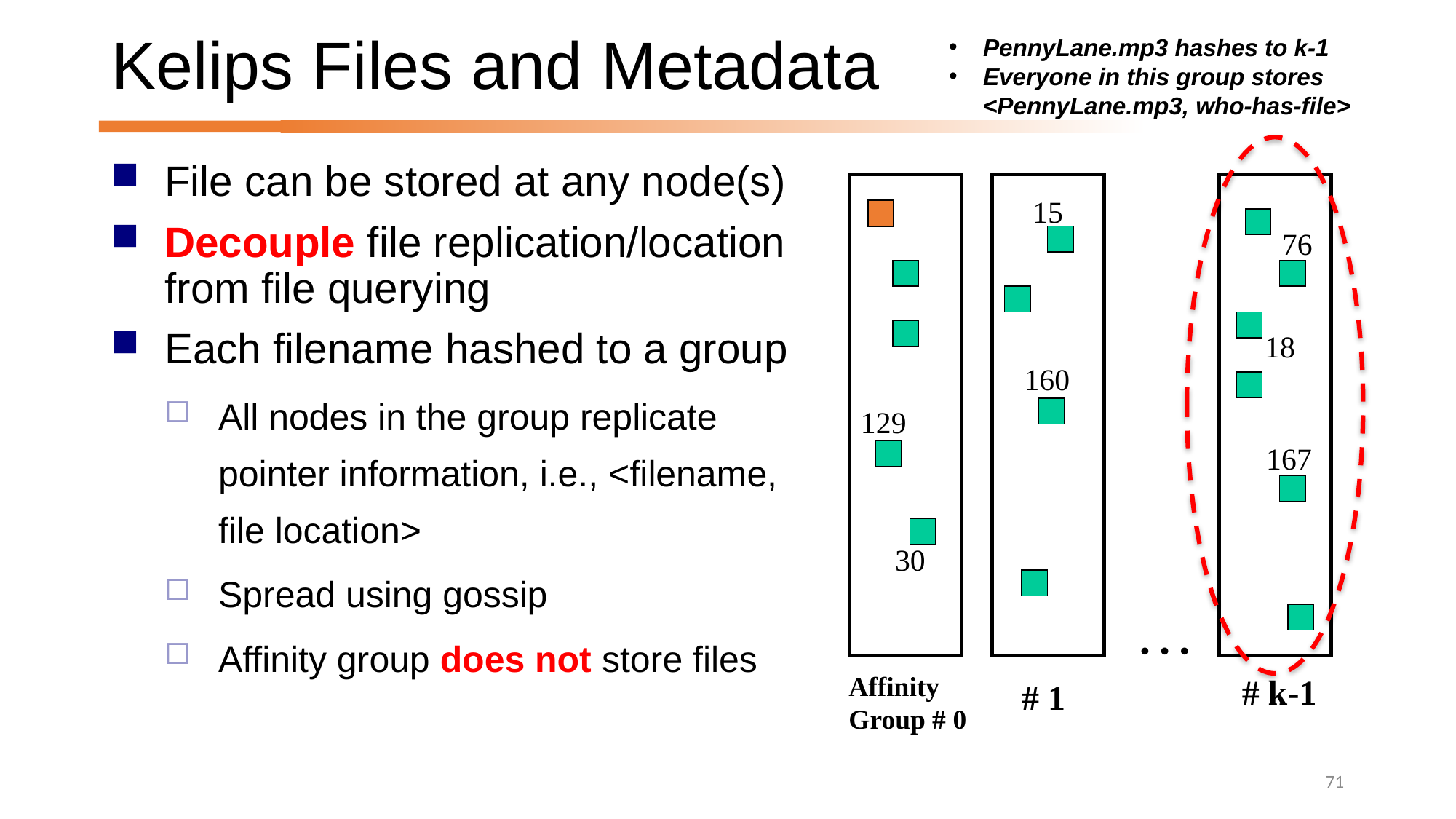

# Kelips Files and Metadata
PennyLane.mp3 hashes to k-1
Everyone in this group stores <PennyLane.mp3, who-has-file>

File can be stored at any node(s)
Decouple file replication/location from file querying
Each filename hashed to a group
All nodes in the group replicate pointer information, i.e., <filename, file location>
Spread using gossip
Affinity group does not store files

# 1
Affinity
Group # 0
# k-1
…
15
76
18
160
129
167
30

71